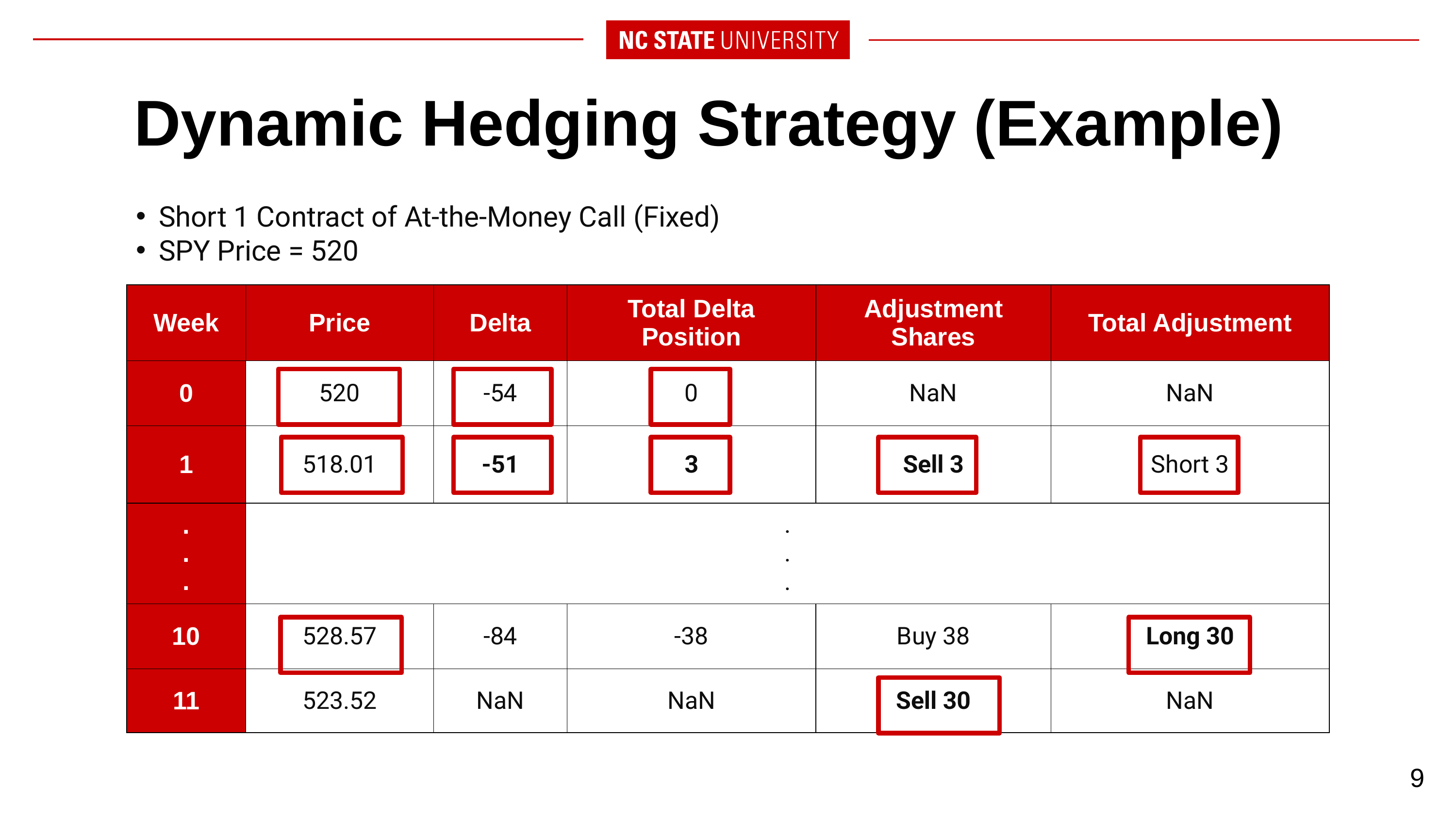

Dynamic Hedging Strategy (Example)
Short 1 Contract of At-the-Money Call (Fixed)
SPY Price = 520
| Week | Price | Delta | Total Delta Position | Adjustment Shares | Total Adjustment |
| --- | --- | --- | --- | --- | --- |
| 0 | 520 | -54 | 0 | NaN | NaN |
| 1 | 518.01 | -51 | 3 | Sell 3 | Short 3 |
| . . . | . . . |  |  |  |  |
| 10 | 528.57 | -84 | -38 | Buy 38 | Long 30 |
| 11 | 523.52 | NaN | NaN | Sell 30 | NaN |

9